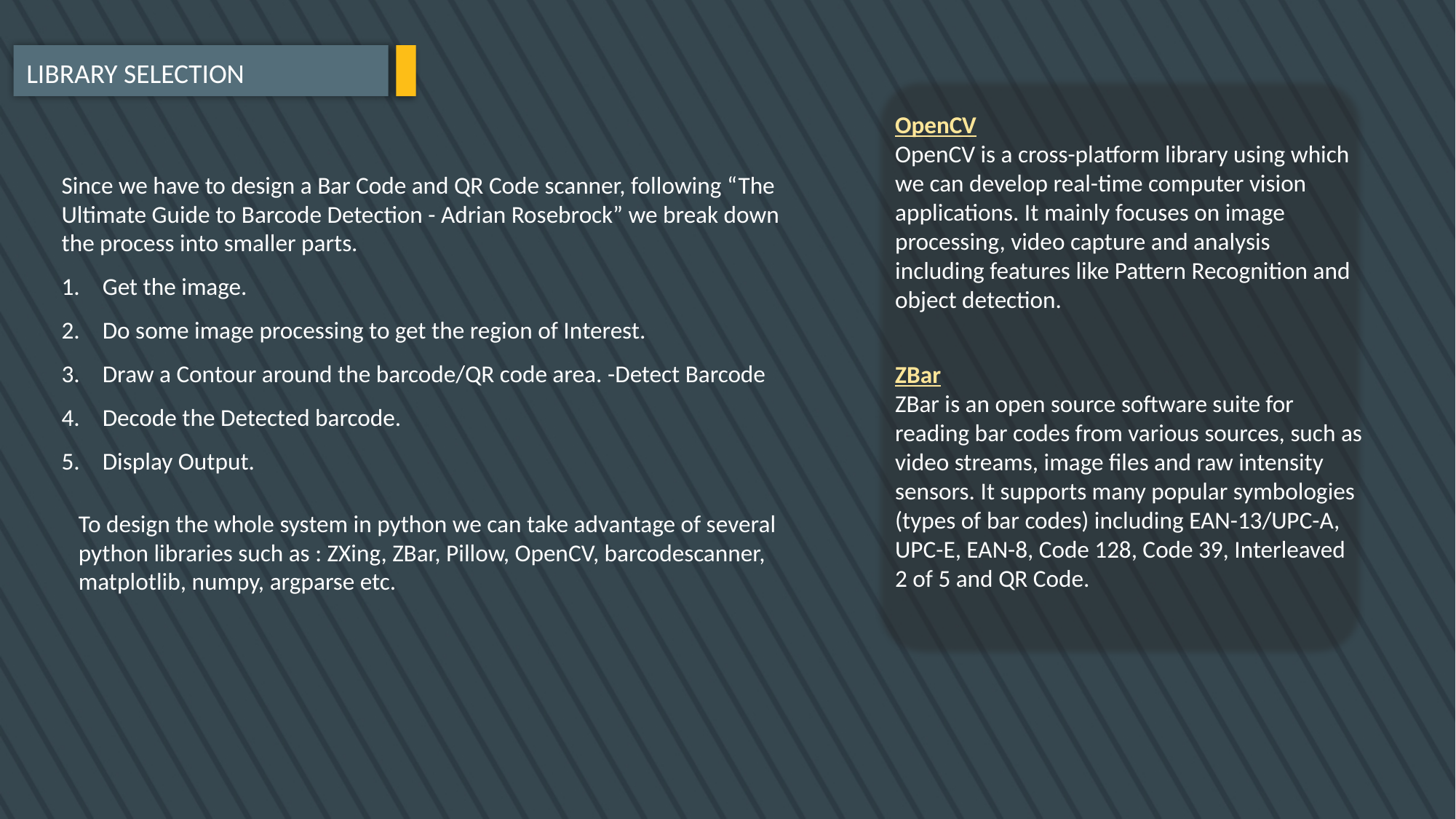

LIBRARY SELECTION

OpenCV
OpenCV is a cross-platform library using which we can develop real-time computer vision applications. It mainly focuses on image processing, video capture and analysis including features like Pattern Recognition and object detection.
Since we have to design a Bar Code and QR Code scanner, following “The Ultimate Guide to Barcode Detection - Adrian Rosebrock” we break down the process into smaller parts.
Get the image.
Do some image processing to get the region of Interest.
Draw a Contour around the barcode/QR code area. -Detect Barcode
Decode the Detected barcode.
Display Output.
ZBar
ZBar is an open source software suite for reading bar codes from various sources, such as video streams, image files and raw intensity sensors. It supports many popular symbologies (types of bar codes) including EAN-13/UPC-A, UPC-E, EAN-8, Code 128, Code 39, Interleaved 2 of 5 and QR Code.
To design the whole system in python we can take advantage of several python libraries such as : ZXing, ZBar, Pillow, OpenCV, barcodescanner, matplotlib, numpy, argparse etc.